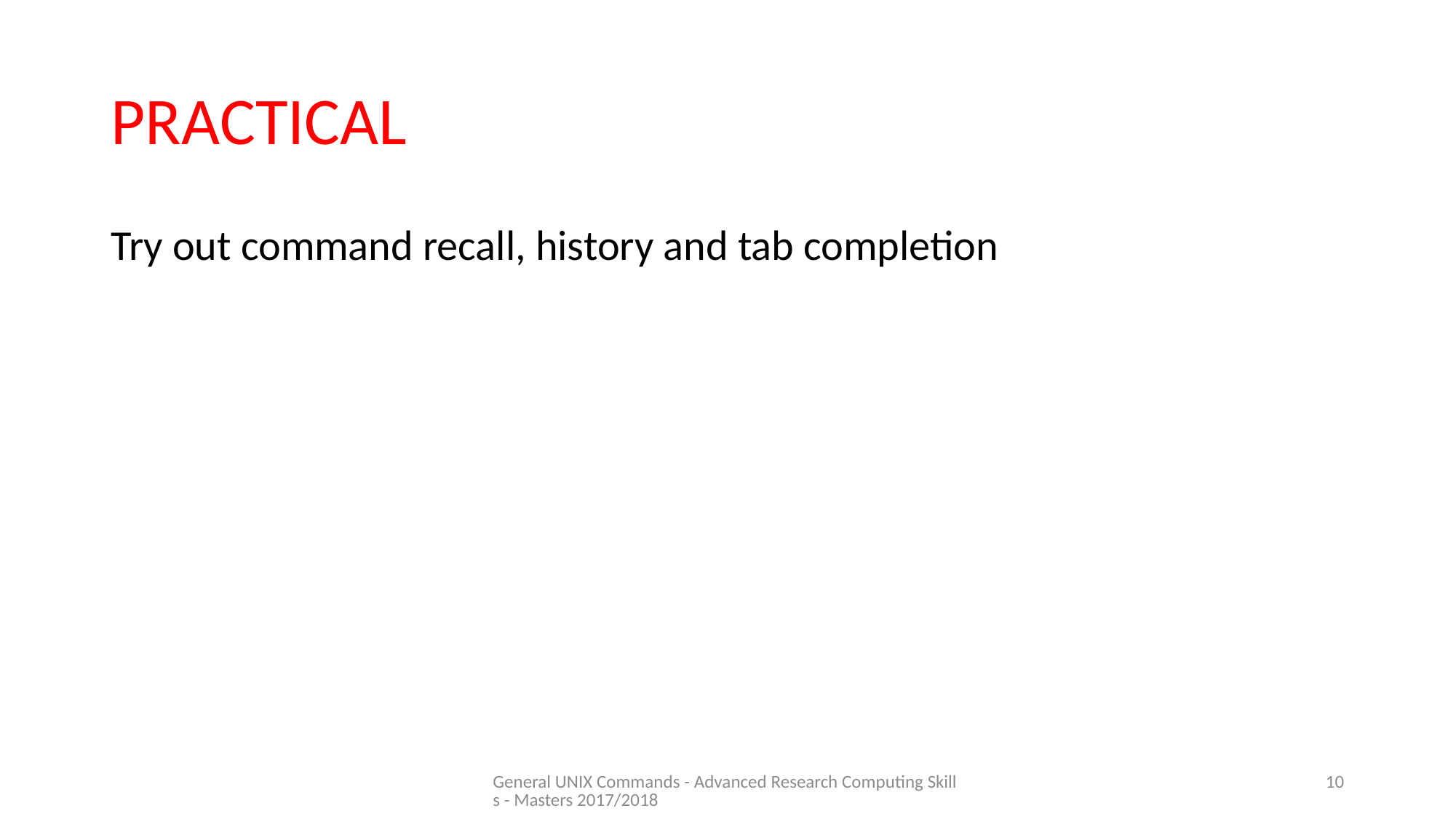

# PRACTICAL
Try out command recall, history and tab completion

General UNIX Commands - Advanced Research Computing Skills - Masters 2017/2018
10